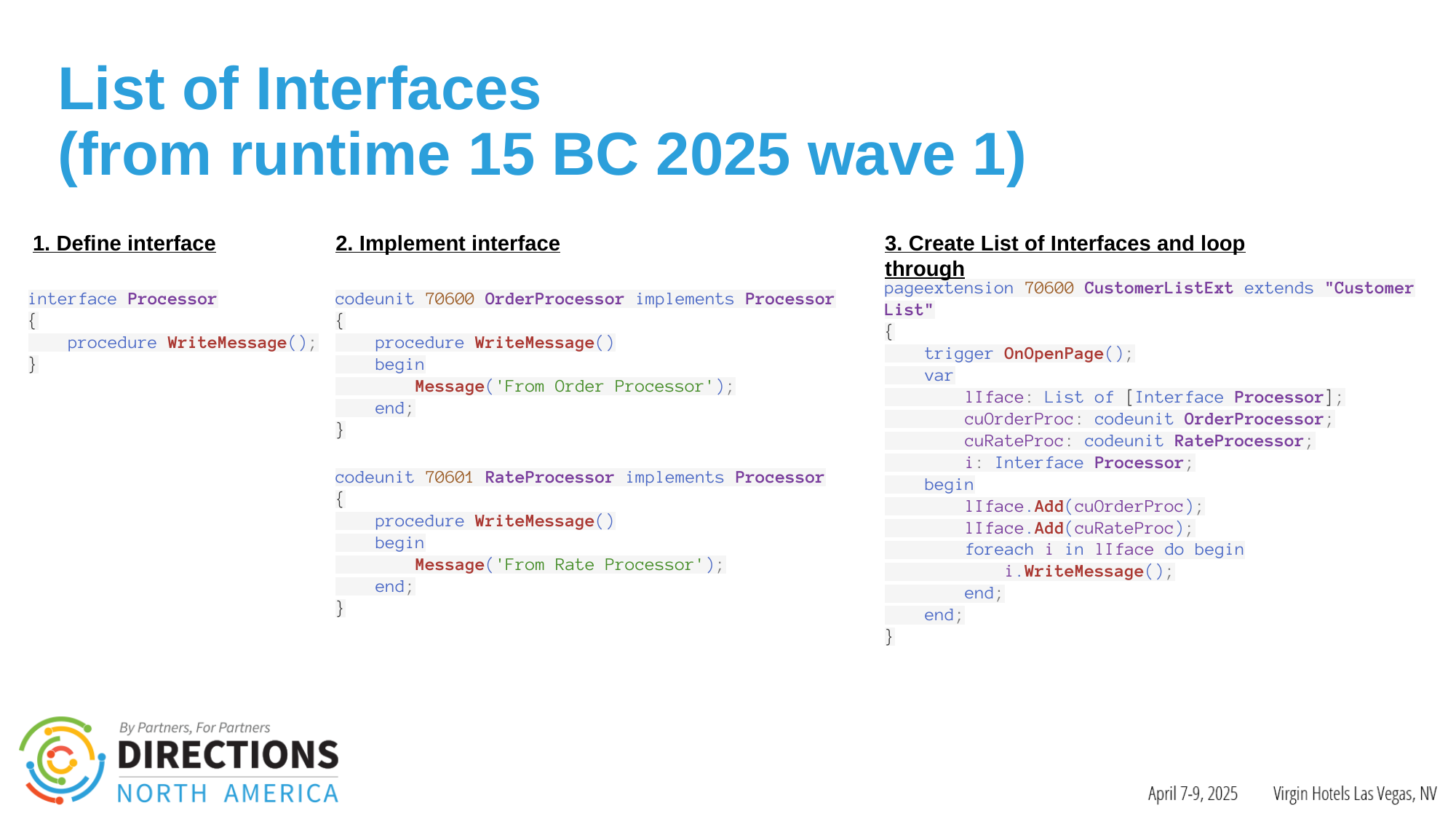

# List of Interfaces (from runtime 15 BC 2025 wave 1)
2. Implement interface
3. Create List of Interfaces and loop through
1. Define interface
pageextension 70600 CustomerListExt extends "Customer List"
{
    trigger OnOpenPage();
    var
        lIface: List of [Interface Processor];
        cuOrderProc: codeunit OrderProcessor;
        cuRateProc: codeunit RateProcessor;
        i: Interface Processor;
    begin
        lIface.Add(cuOrderProc);
        lIface.Add(cuRateProc);
        foreach i in lIface do begin
            i.WriteMessage();
        end;
    end;
}

interface Processor
{
    procedure WriteMessage();
}

codeunit 70600 OrderProcessor implements Processor
{
    procedure WriteMessage()
    begin
        Message('From Order Processor');
    end;
}

codeunit 70601 RateProcessor implements Processor
{
    procedure WriteMessage()
    begin
        Message('From Rate Processor');
    end;
}